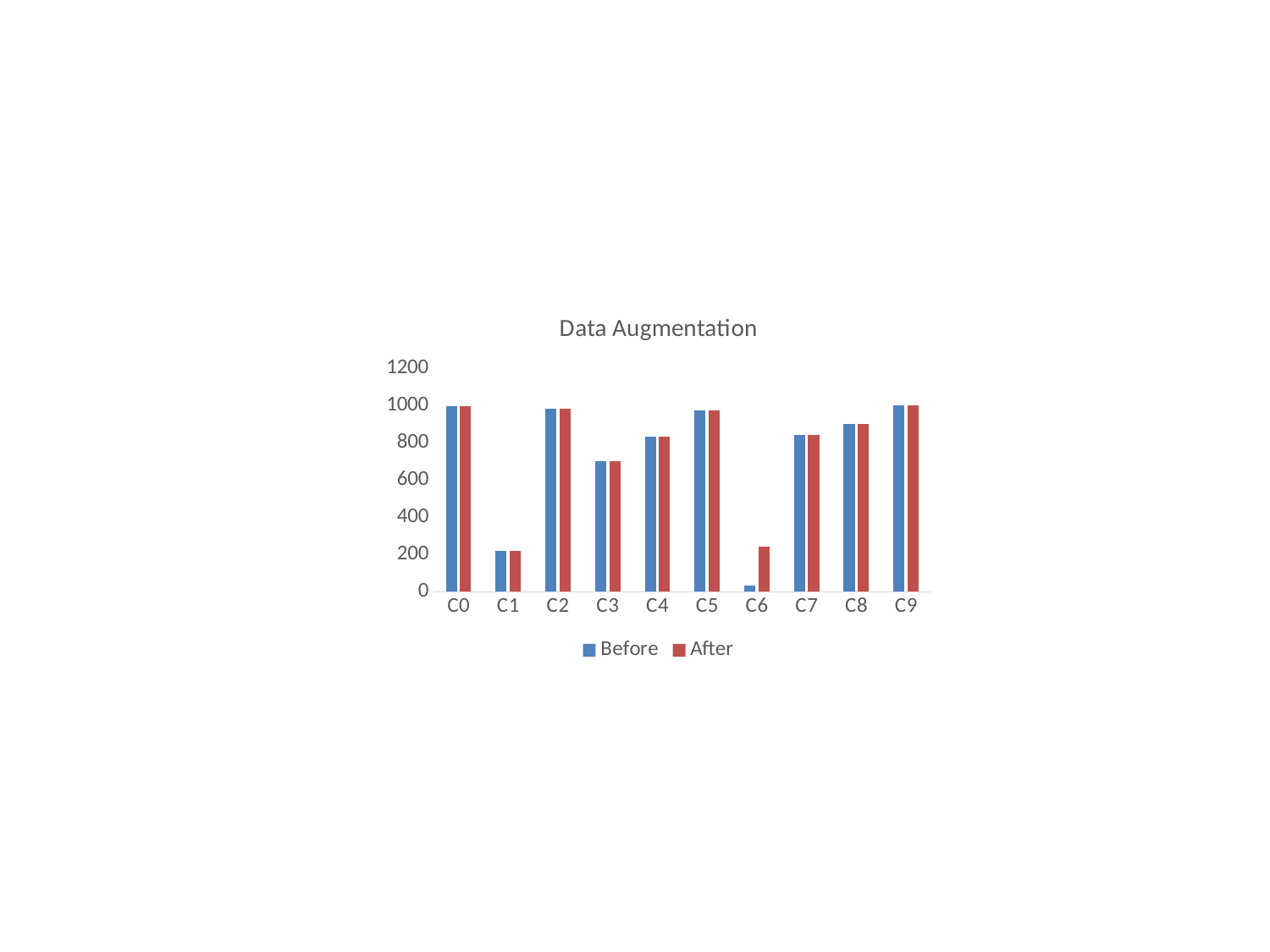

### Chart: Data Augmentation

| Category | Before | After |
|---|---|---|
| C0 | 997.0 | 997.0 |
| C1 | 220.0 | 220.0 |
| C2 | 981.0 | 981.0 |
| C3 | 700.0 | 700.0 |
| C4 | 831.0 | 831.0 |
| C5 | 973.0 | 973.0 |
| C6 | 34.0 | 244.0 |
| C7 | 842.0 | 842.0 |
| C8 | 901.0 | 901.0 |
| C9 | 1000.0 | 1000.0 |